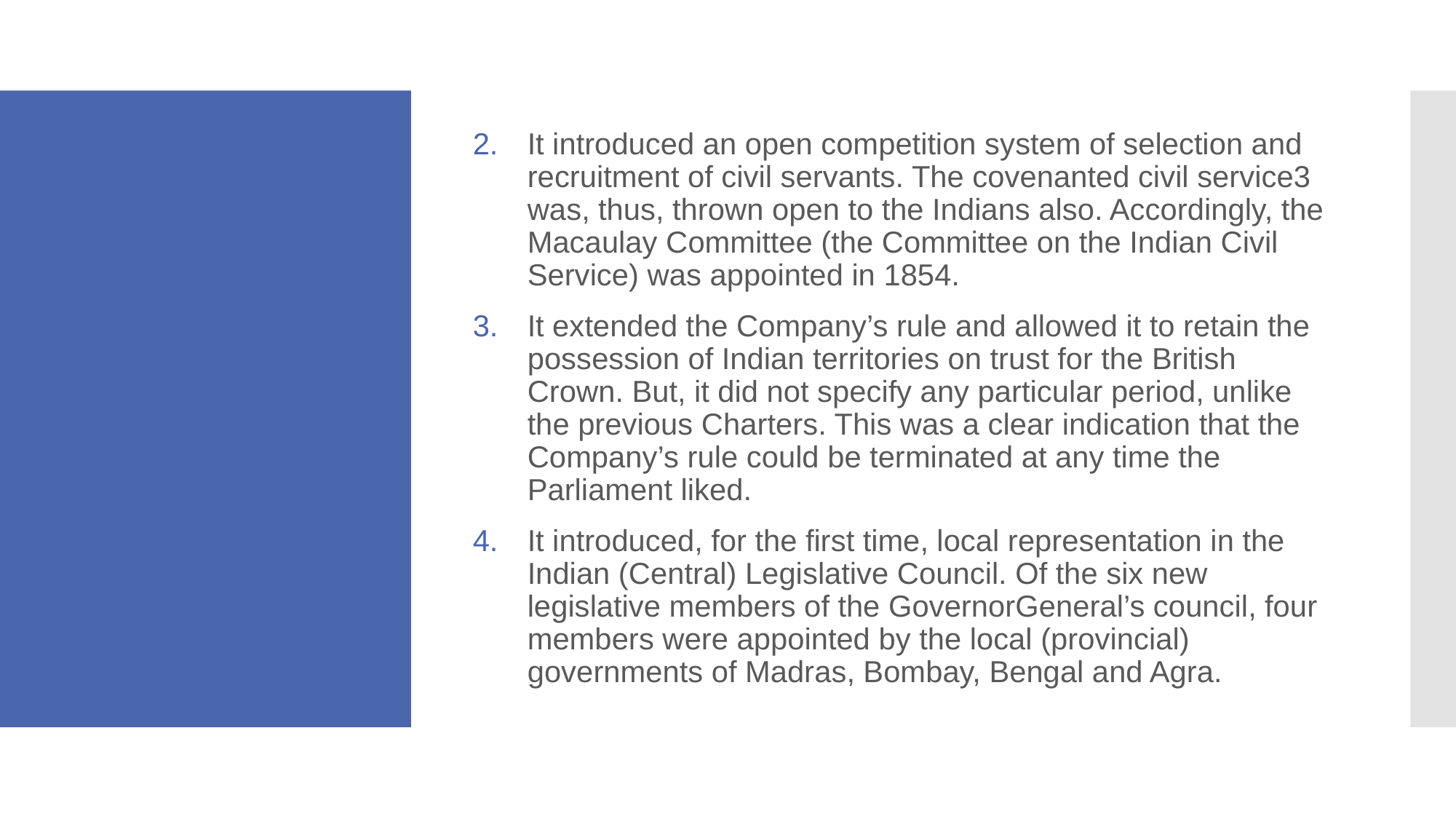

It introduced an open competition system of selection and recruitment of civil servants. The covenanted civil service3 was, thus, thrown open to the Indians also. Accordingly, the Macaulay Committee (the Committee on the Indian Civil Service) was appointed in 1854.
It extended the Company’s rule and allowed it to retain the possession of Indian territories on trust for the British Crown. But, it did not specify any particular period, unlike the previous Charters. This was a clear indication that the Company’s rule could be terminated at any time the Parliament liked.
It introduced, for the first time, local representation in the Indian (Central) Legislative Council. Of the six new legislative members of the GovernorGeneral’s council, four members were appointed by the local (provincial) governments of Madras, Bombay, Bengal and Agra.
#